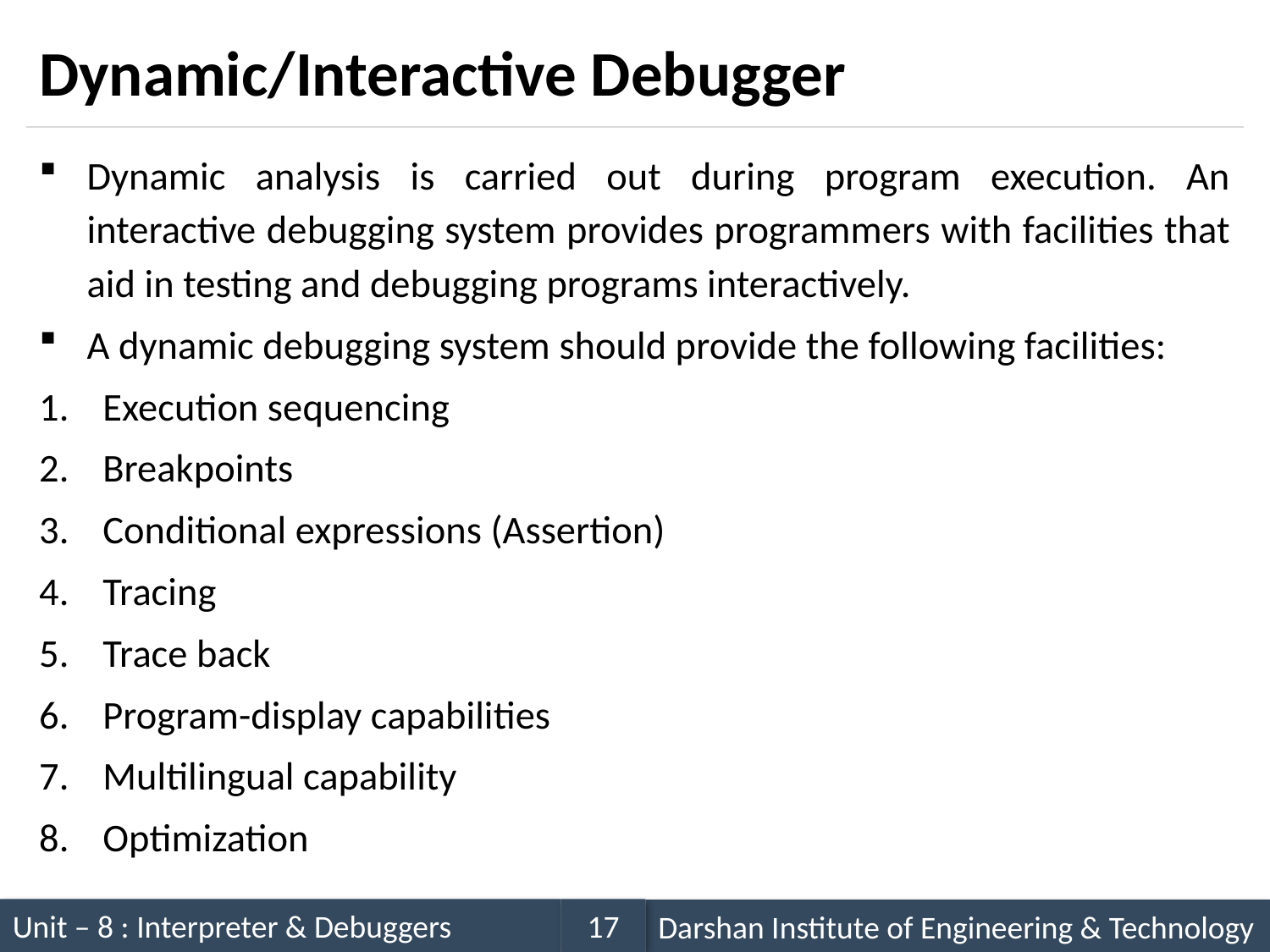

# Dynamic/Interactive Debugger
Dynamic analysis is carried out during program execution. An interactive debugging system provides programmers with facilities that aid in testing and debugging programs interactively.
A dynamic debugging system should provide the following facilities:
Execution sequencing
Breakpoints
Conditional expressions (Assertion)
Tracing
Trace back
Program-display capabilities
Multilingual capability
Optimization